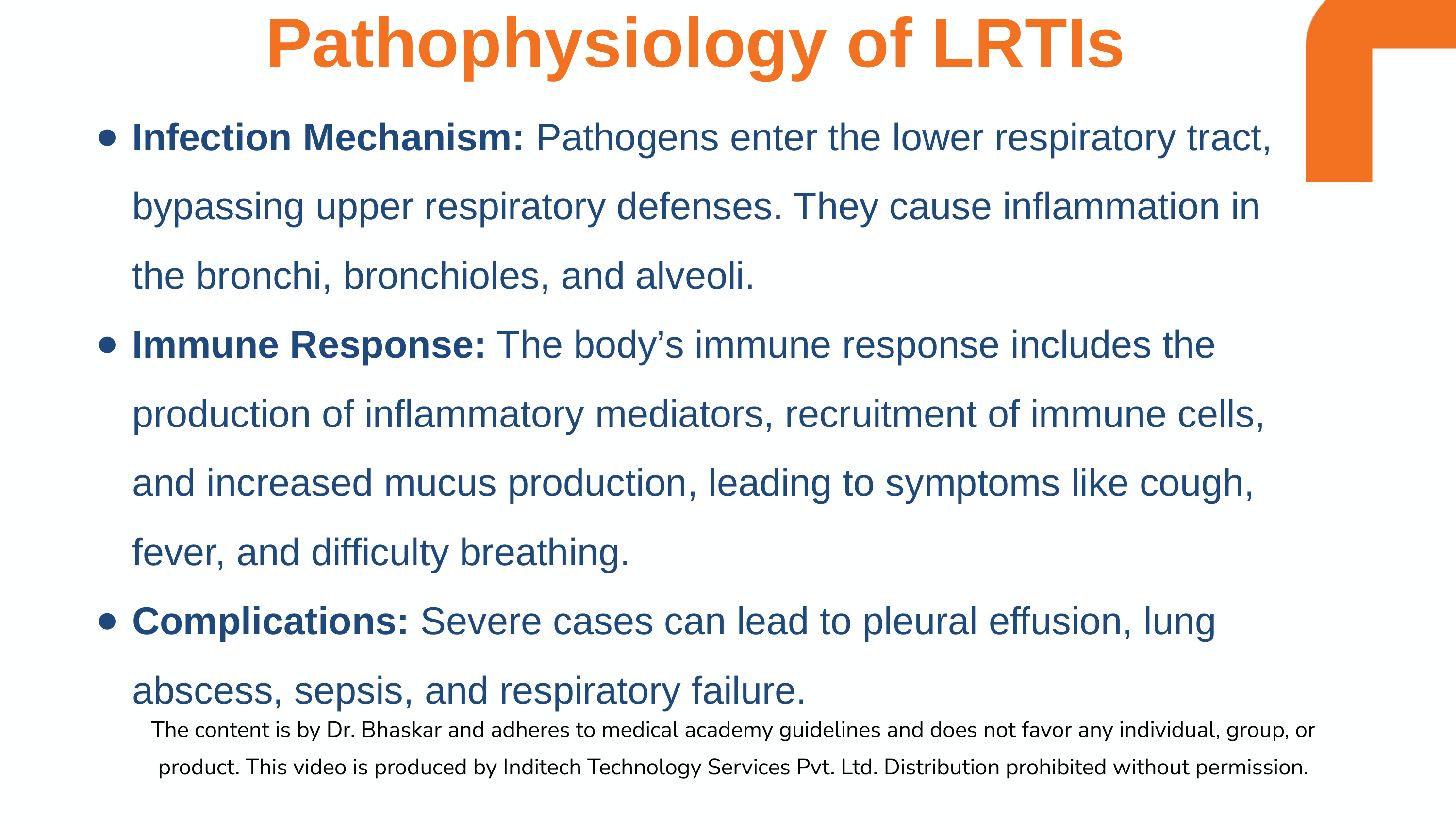

Pathophysiology of LRTIs
Infection Mechanism: Pathogens enter the lower respiratory tract, bypassing upper respiratory defenses. They cause inflammation in the bronchi, bronchioles, and alveoli.
Immune Response: The body’s immune response includes the production of inflammatory mediators, recruitment of immune cells, and increased mucus production, leading to symptoms like cough, fever, and difficulty breathing.
Complications: Severe cases can lead to pleural effusion, lung abscess, sepsis, and respiratory failure.
The content is by Dr. Bhaskar and adheres to medical academy guidelines and does not favor any individual, group, or product. This video is produced by Inditech Technology Services Pvt. Ltd. Distribution prohibited without permission.